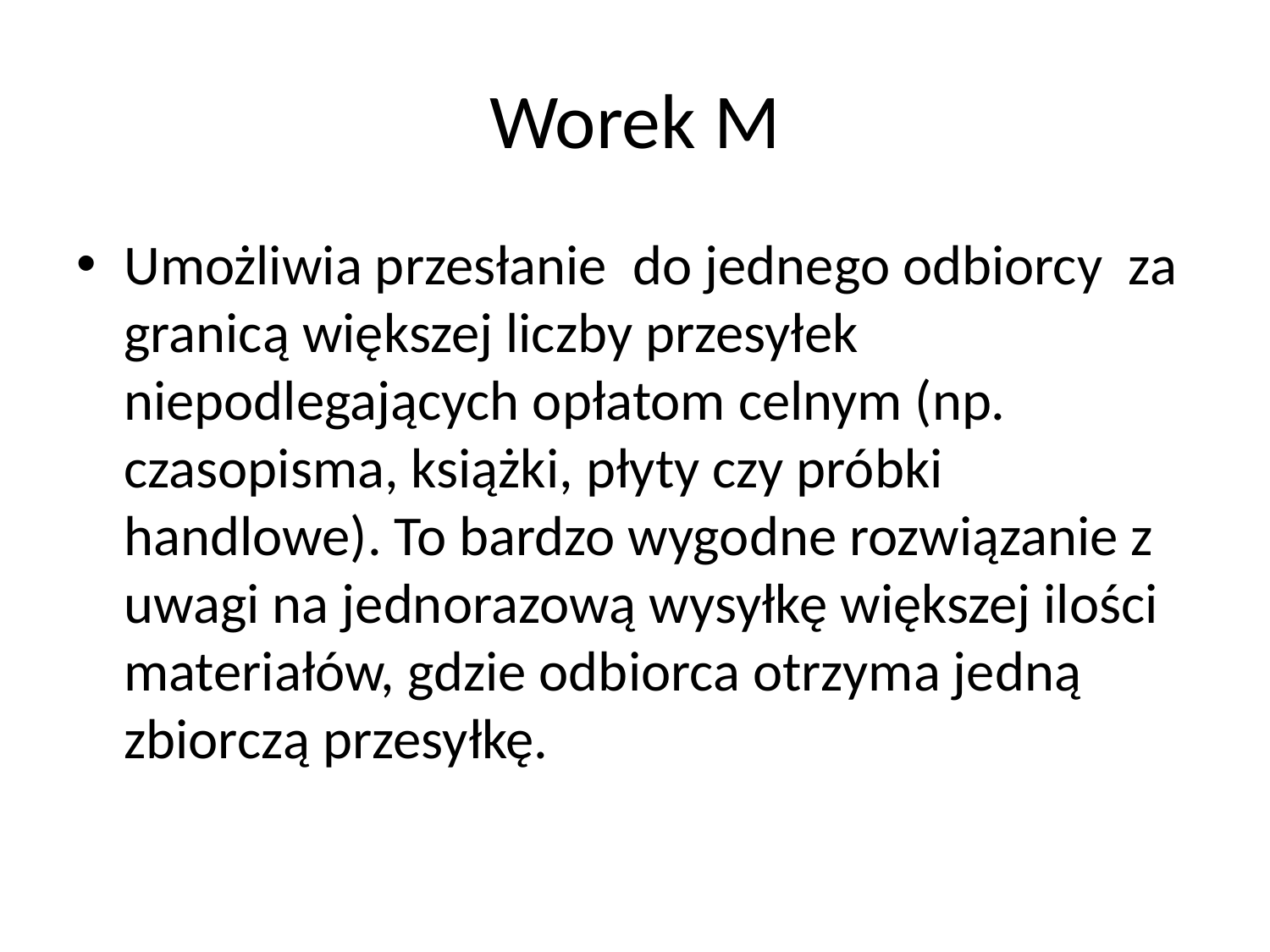

# Worek M
Umożliwia przesłanie  do jednego odbiorcy  za granicą większej liczby przesyłek niepodlegających opłatom celnym (np. czasopisma, książki, płyty czy próbki handlowe). To bardzo wygodne rozwiązanie z uwagi na jednorazową wysyłkę większej ilości materiałów, gdzie odbiorca otrzyma jedną zbiorczą przesyłkę.